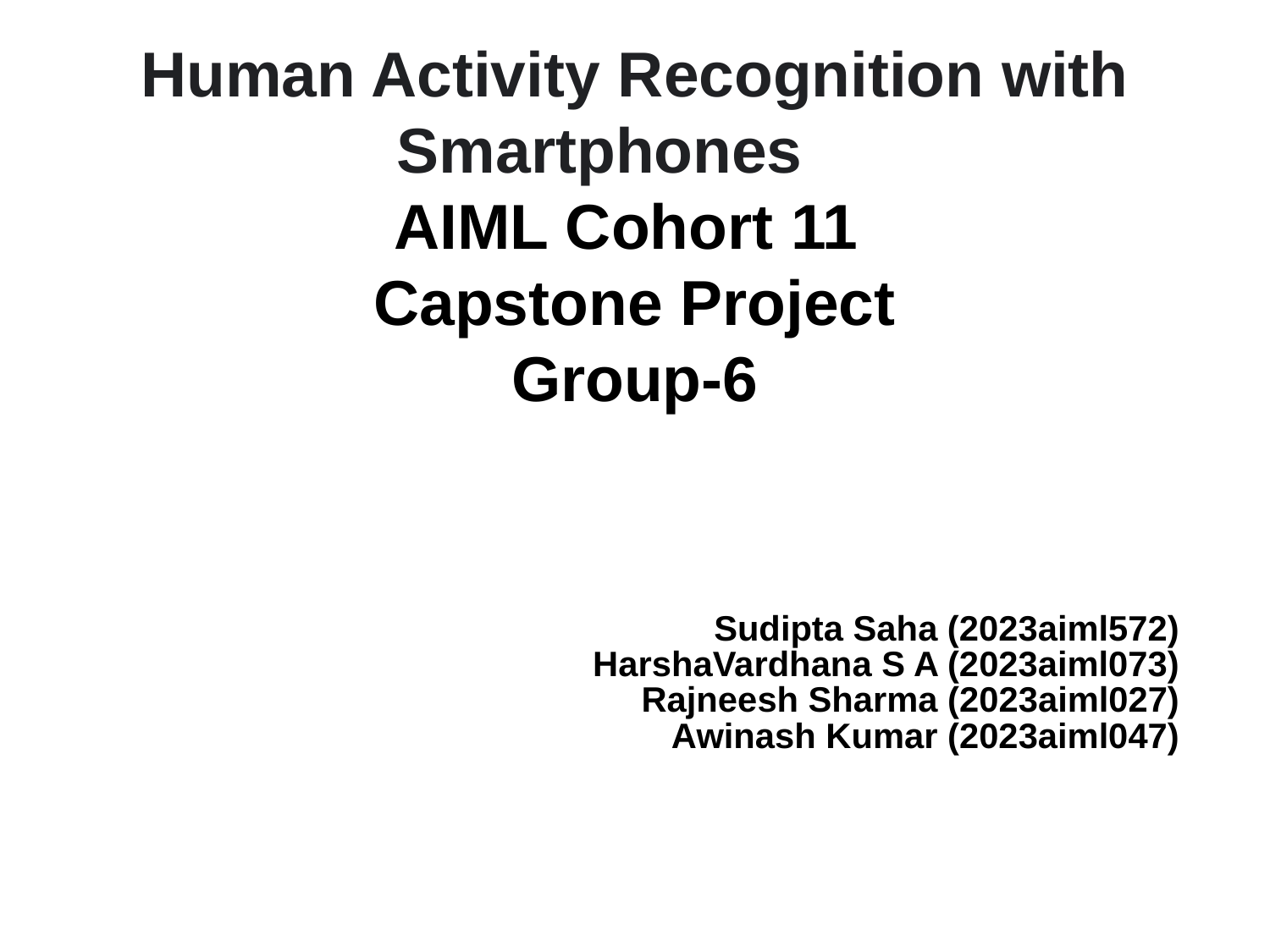

Human Activity Recognition with Smartphones
AIML Cohort 11
Capstone Project
Group-6
Sudipta Saha (2023aiml572)
HarshaVardhana S A (2023aiml073)
Rajneesh Sharma (2023aiml027)
Awinash Kumar (2023aiml047)